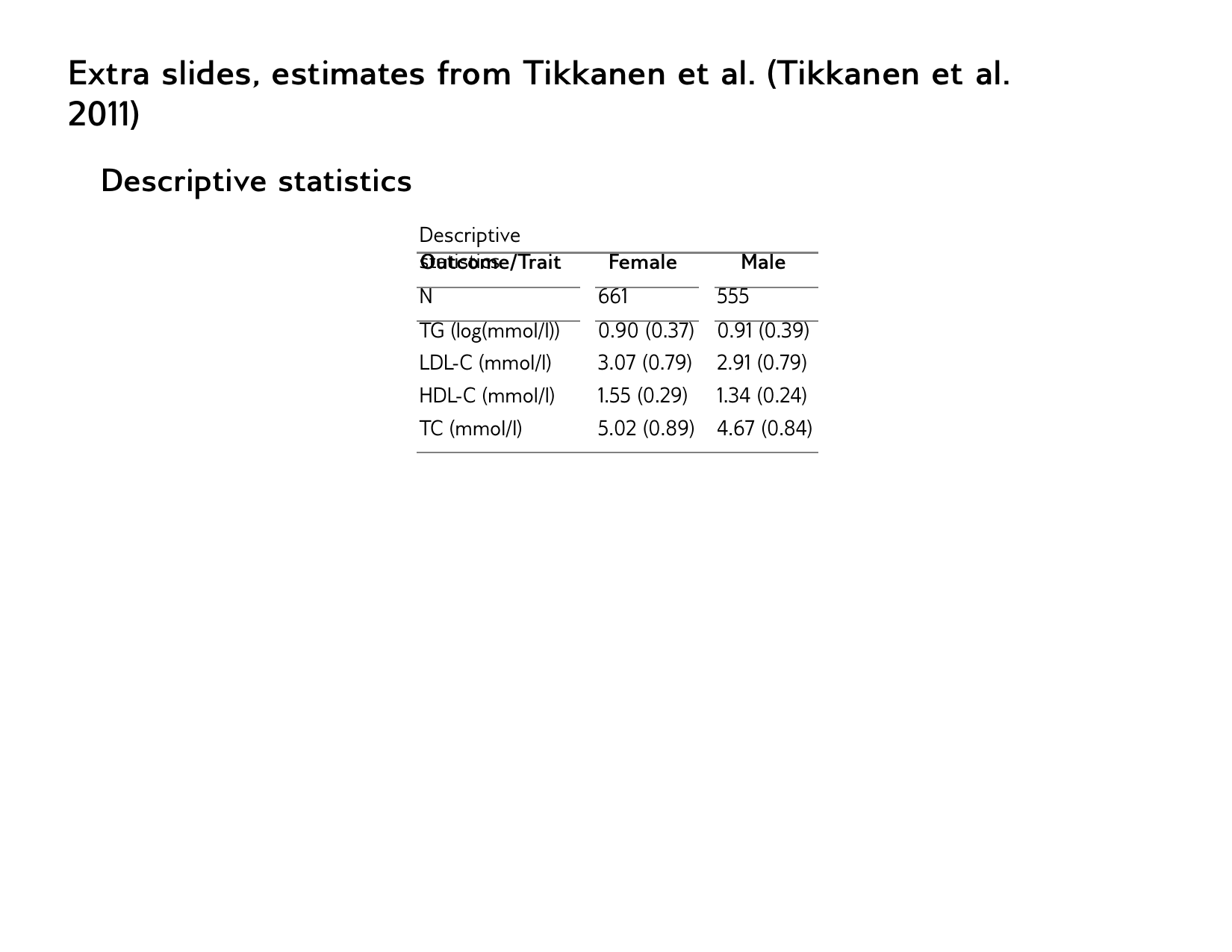

# Extra slides, estimates from Tikkanen et al. (Tikkanen et al.  2011)
Descriptive statistics
Descriptive statistics
| Outcome/Trait |  | Female |  | Male |
| --- | --- | --- | --- | --- |
| N |  | 661 |  | 555 |
| TG (log(mmol/l)) |  | 0.90 (0.37) |  | 0.91 (0.39) |
| LDL-C (mmol/l) |  | 3.07 (0.79) |  | 2.91 (0.79) |
| HDL-C (mmol/l) |  | 1.55 (0.29) |  | 1.34 (0.24) |
| TC (mmol/l) |  | 5.02 (0.89) |  | 4.67 (0.84) |